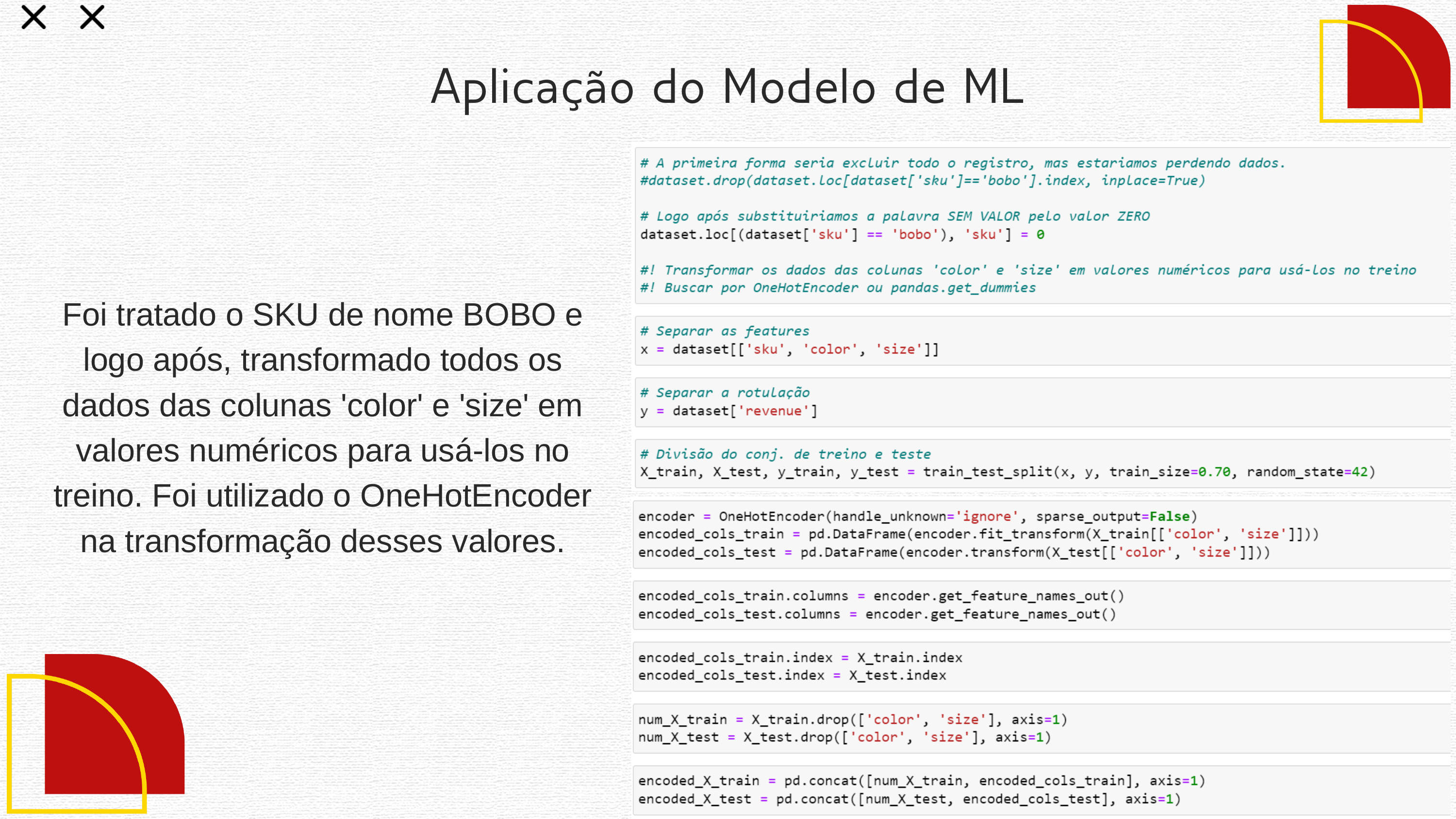

Aplicação do Modelo de ML

Foi tratado o SKU de nome BOBO e logo após, transformado todos os dados das colunas 'color' e 'size' em valores numéricos para usá-los no treino. Foi utilizado o OneHotEncoder na transformação desses valores.